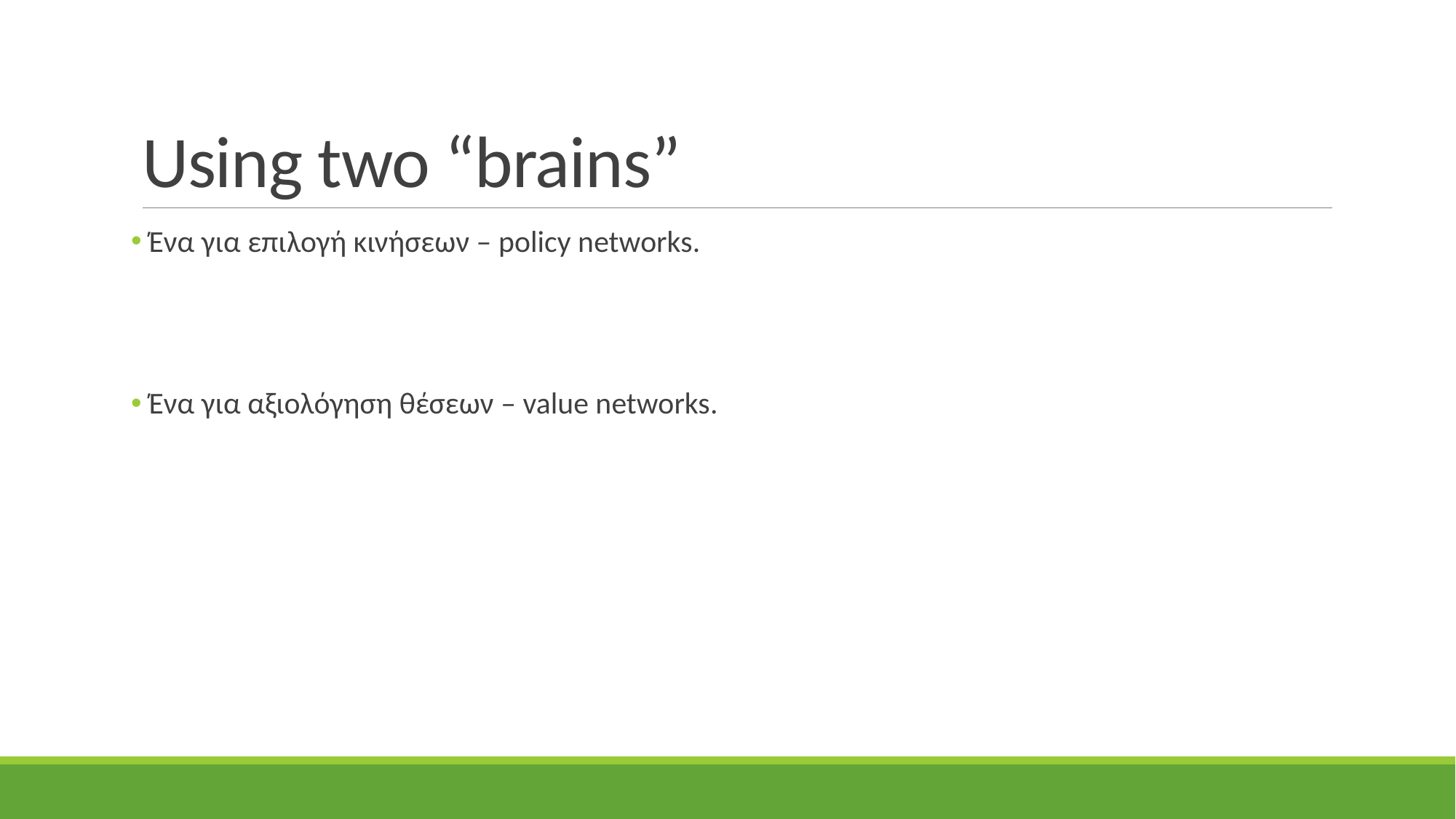

# Using two “brains”
 Ένα για επιλογή κινήσεων – policy networks.

 Ένα για αξιολόγηση θέσεων – value networks.